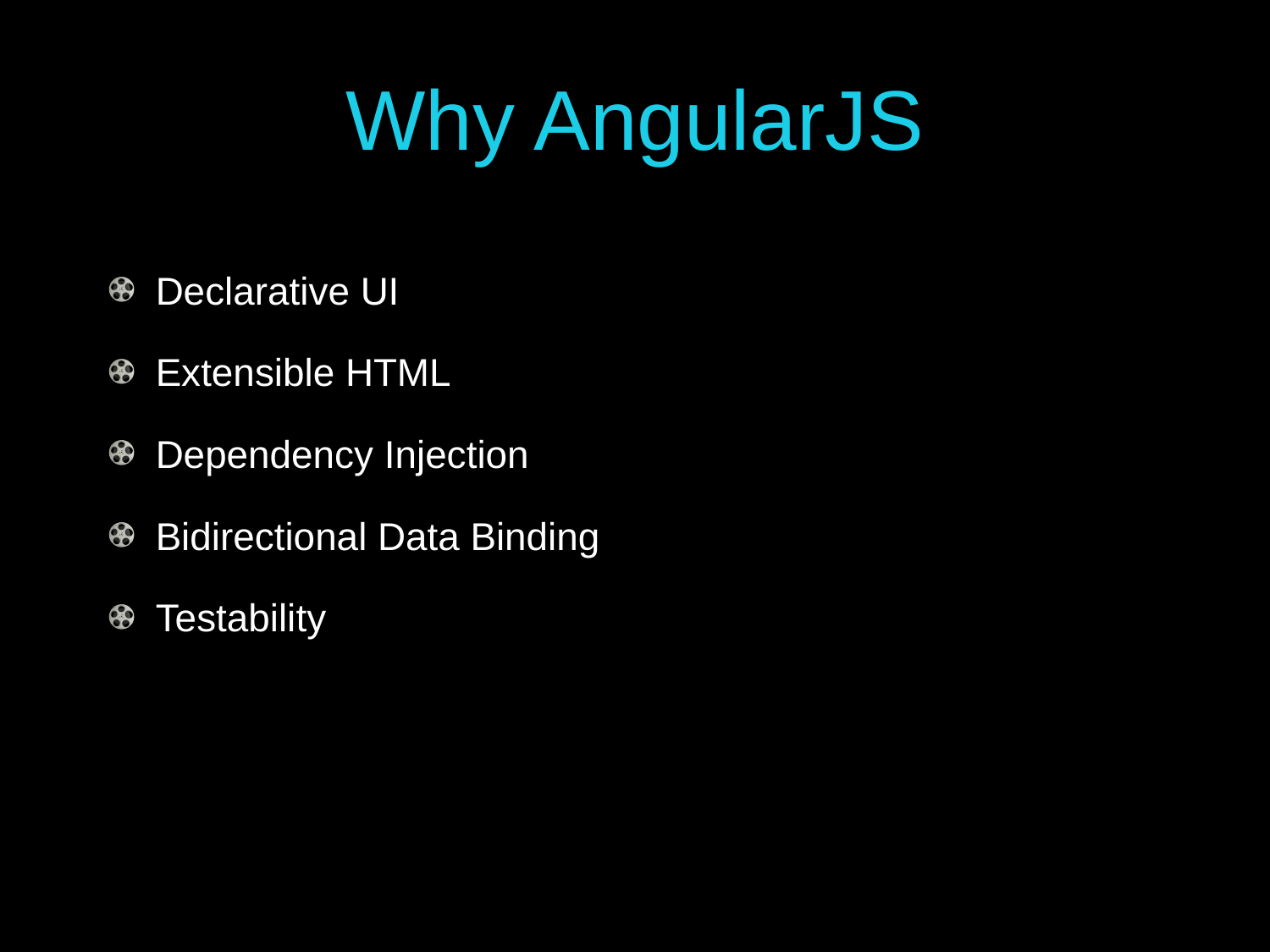

# Why AngularJS
Declarative UI
Extensible HTML
Dependency Injection
Bidirectional Data Binding
Testability